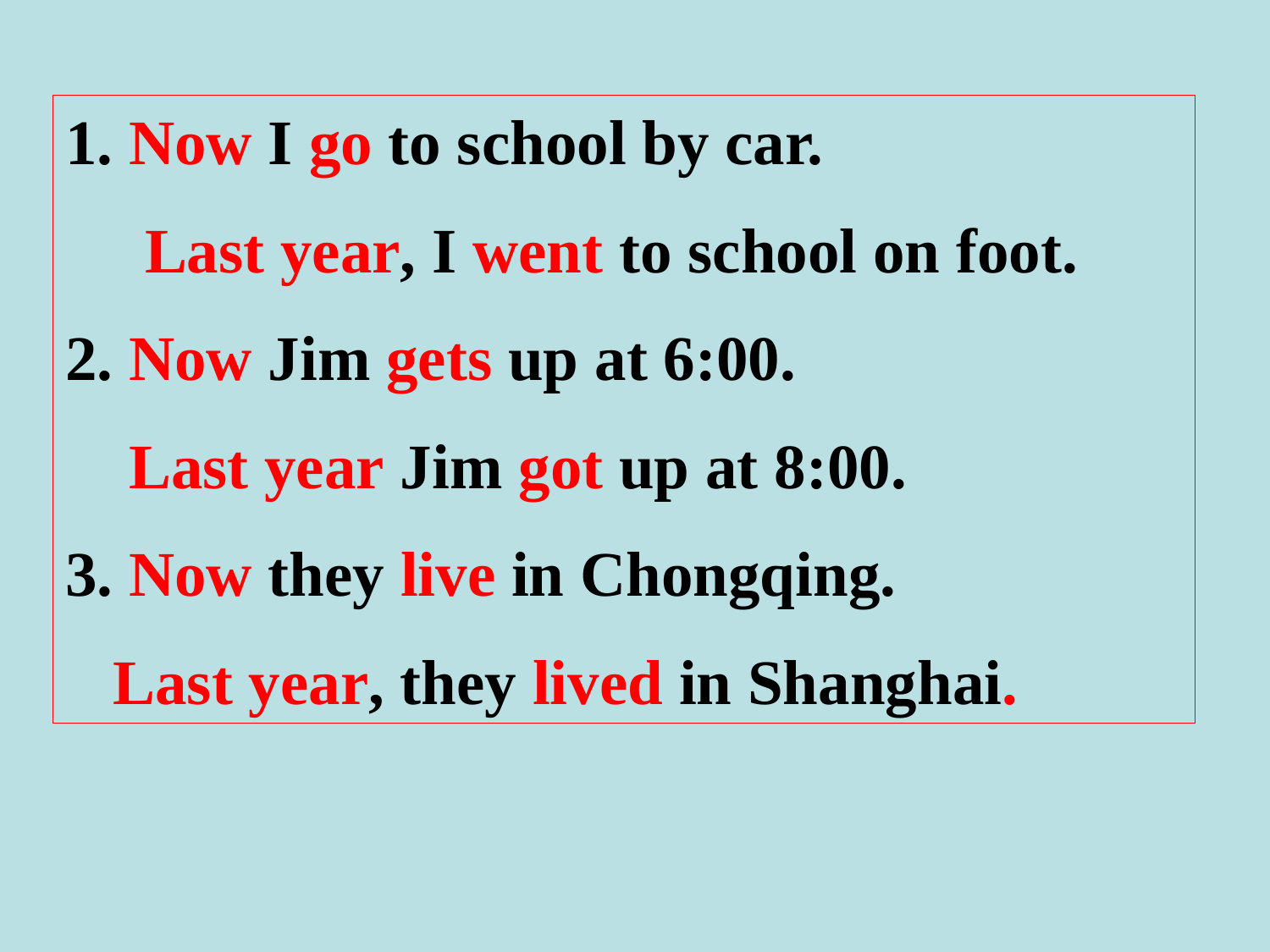

Now I go to school by car.
     Last year, I went to school on foot.
2. Now Jim gets up at 6:00.
    Last year Jim got up at 8:00.
3. Now they live in Chongqing.
   Last year, they lived in Shanghai.